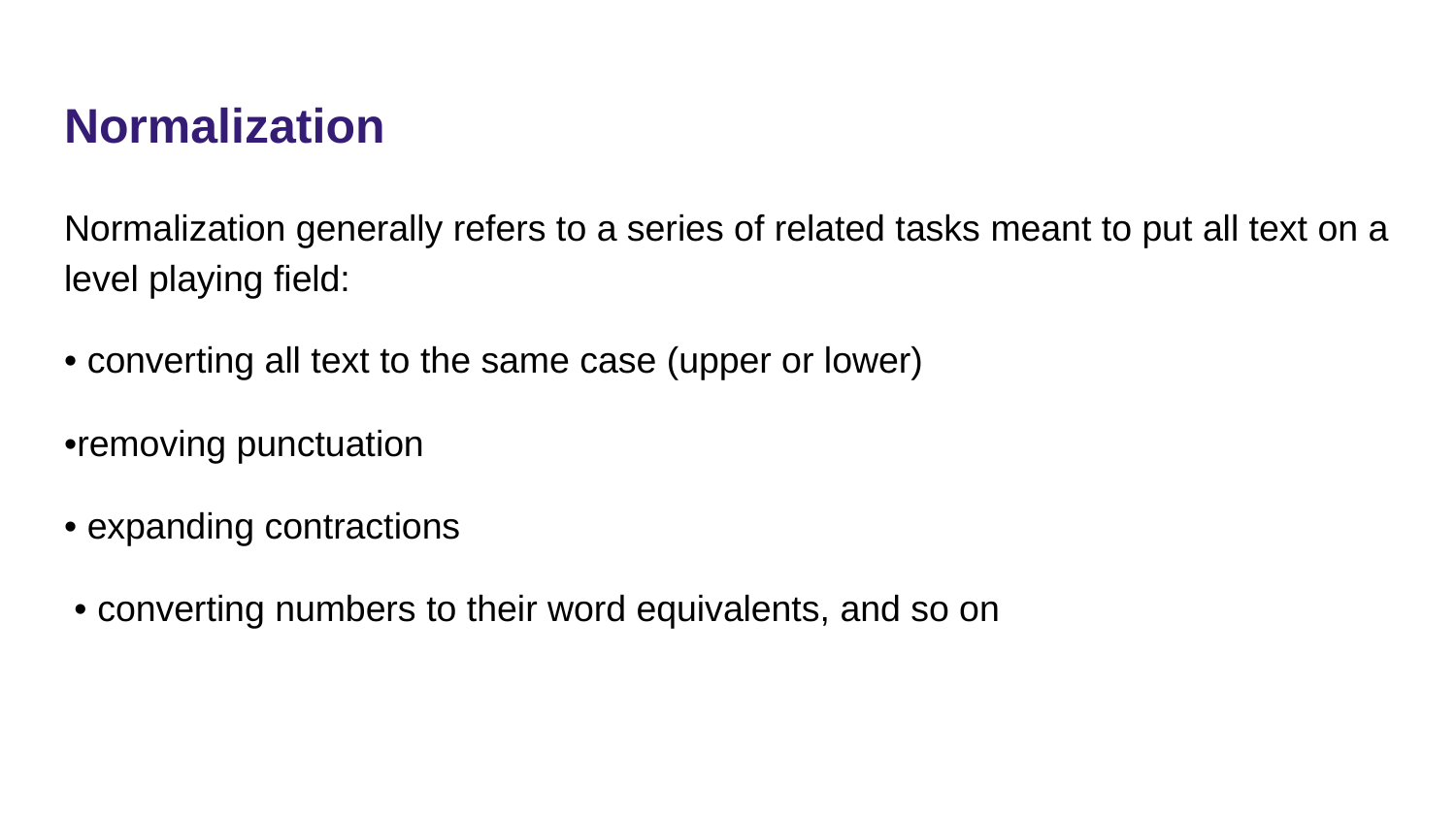

# Normalization
Normalization generally refers to a series of related tasks meant to put all text on a level playing field:
• converting all text to the same case (upper or lower)
•removing punctuation
• expanding contractions
 • converting numbers to their word equivalents, and so on